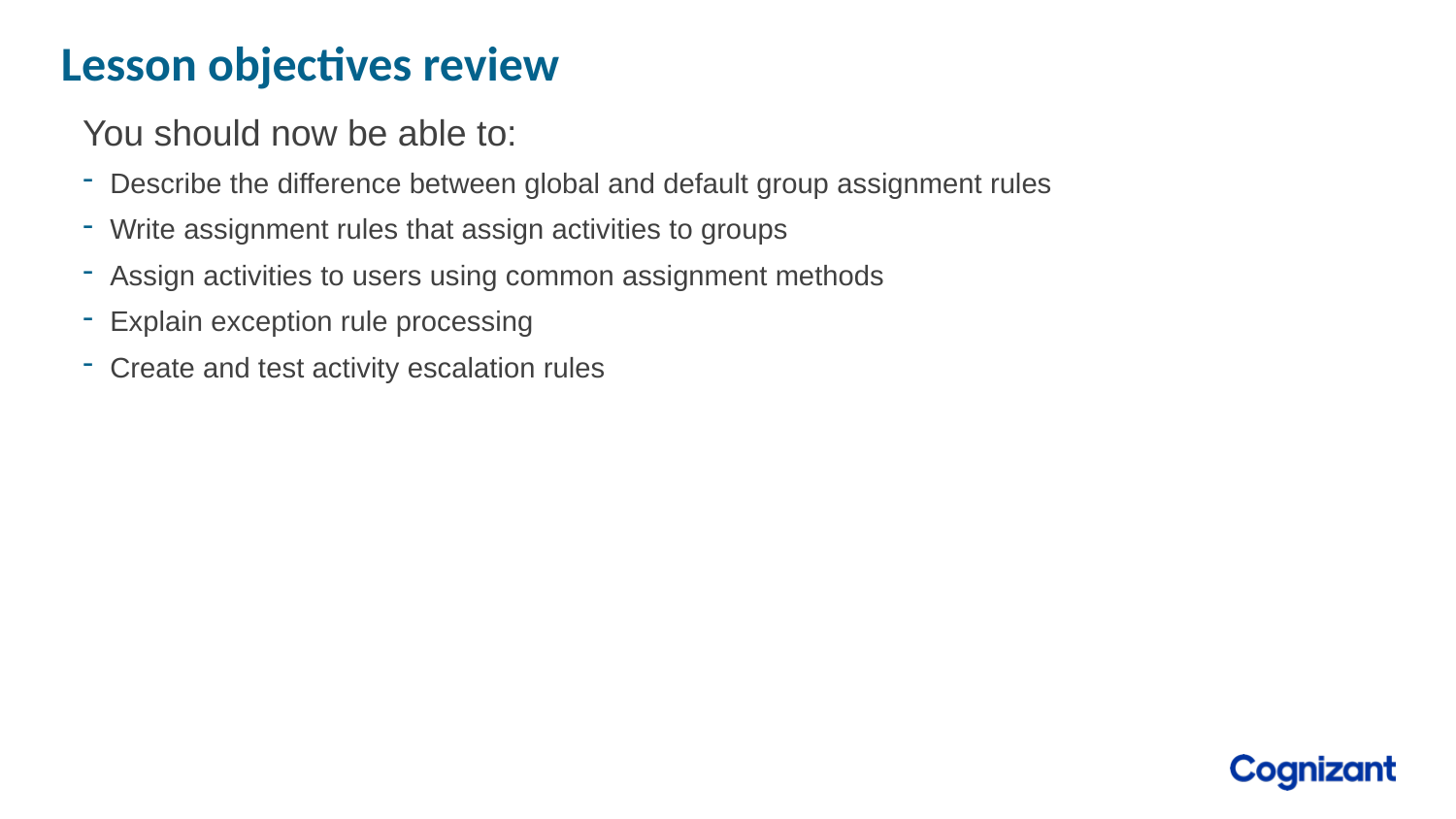

# Lesson objectives review
You should now be able to:
Describe the difference between global and default group assignment rules
Write assignment rules that assign activities to groups
Assign activities to users using common assignment methods
Explain exception rule processing
Create and test activity escalation rules